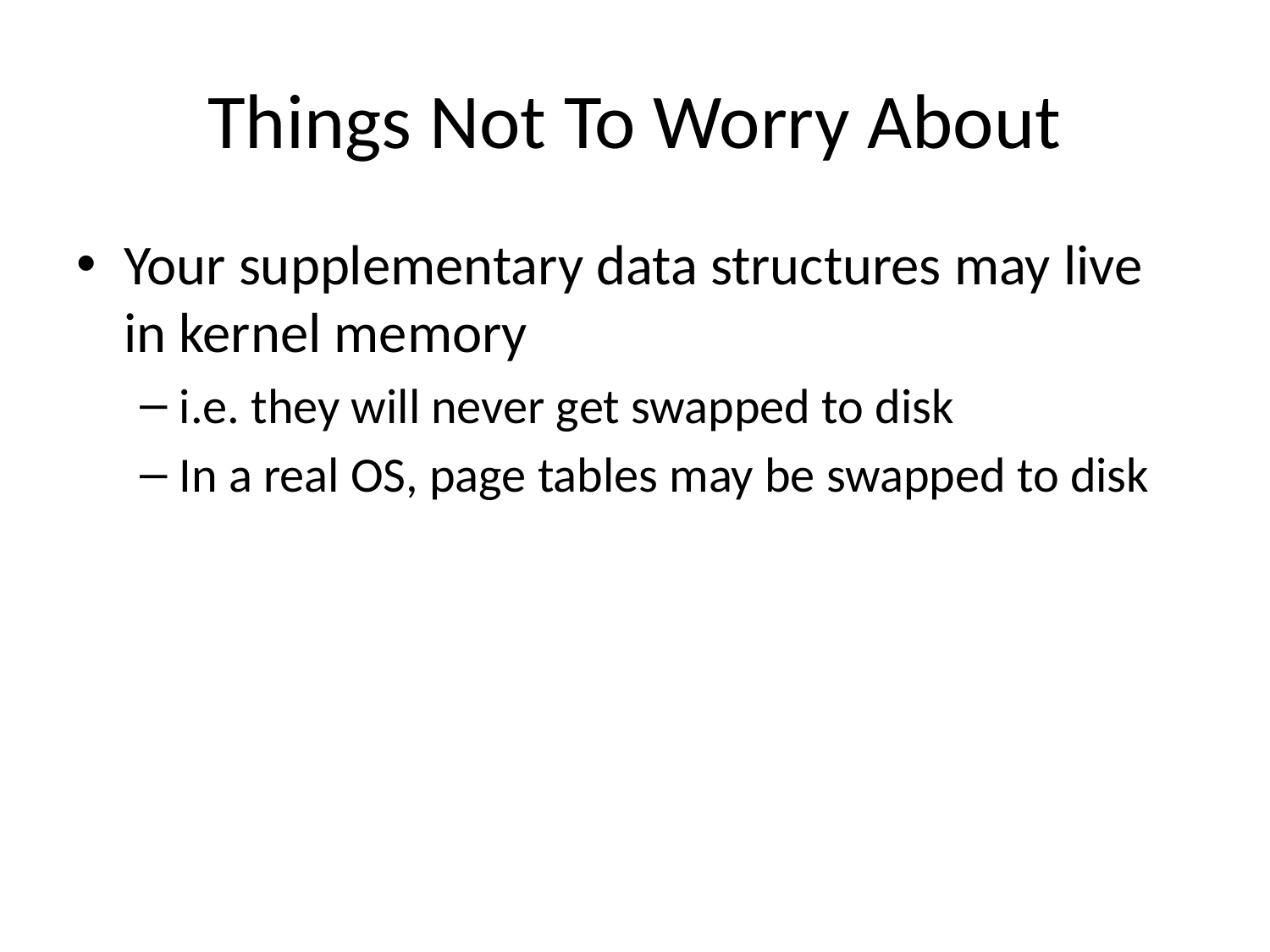

# Things Not To Worry About
Your supplementary data structures may live in kernel memory
i.e. they will never get swapped to disk
In a real OS, page tables may be swapped to disk
13